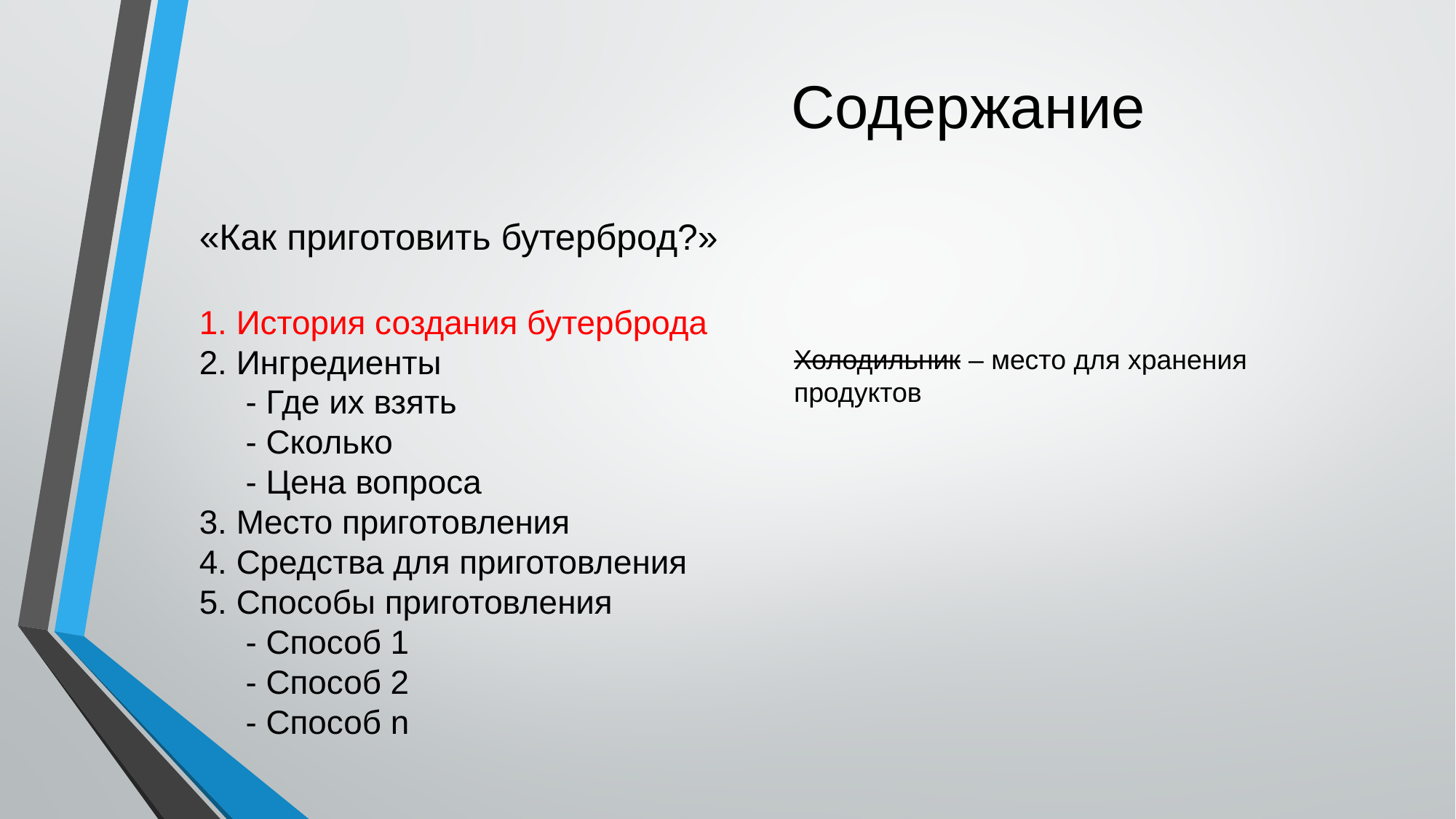

# Содержание «Как приготовить бутерброд?» 1. История создания бутерброда 2. Ингредиенты - Где их взять - Сколько - Цена вопроса 3. Место приготовления 4. Средства для приготовления 5. Способы приготовления - Способ 1 - Способ 2 - Способ n
Холодильник – место для хранения продуктов